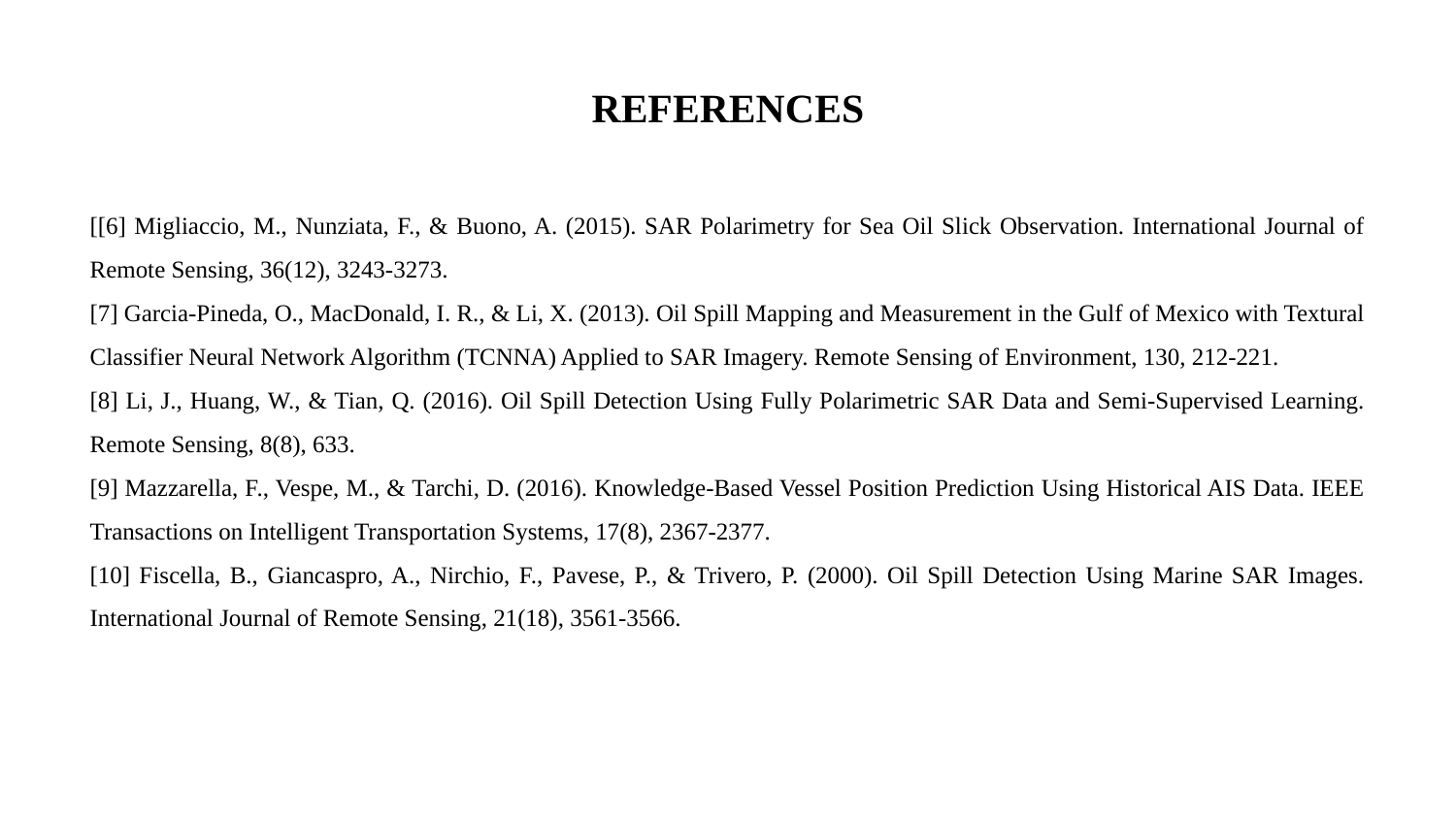

REFERENCES
[[6] Migliaccio, M., Nunziata, F., & Buono, A. (2015). SAR Polarimetry for Sea Oil Slick Observation. International Journal of Remote Sensing, 36(12), 3243-3273.
[7] Garcia-Pineda, O., MacDonald, I. R., & Li, X. (2013). Oil Spill Mapping and Measurement in the Gulf of Mexico with Textural Classifier Neural Network Algorithm (TCNNA) Applied to SAR Imagery. Remote Sensing of Environment, 130, 212-221.
[8] Li, J., Huang, W., & Tian, Q. (2016). Oil Spill Detection Using Fully Polarimetric SAR Data and Semi-Supervised Learning. Remote Sensing, 8(8), 633.
[9] Mazzarella, F., Vespe, M., & Tarchi, D. (2016). Knowledge-Based Vessel Position Prediction Using Historical AIS Data. IEEE Transactions on Intelligent Transportation Systems, 17(8), 2367-2377.
[10] Fiscella, B., Giancaspro, A., Nirchio, F., Pavese, P., & Trivero, P. (2000). Oil Spill Detection Using Marine SAR Images. International Journal of Remote Sensing, 21(18), 3561-3566.